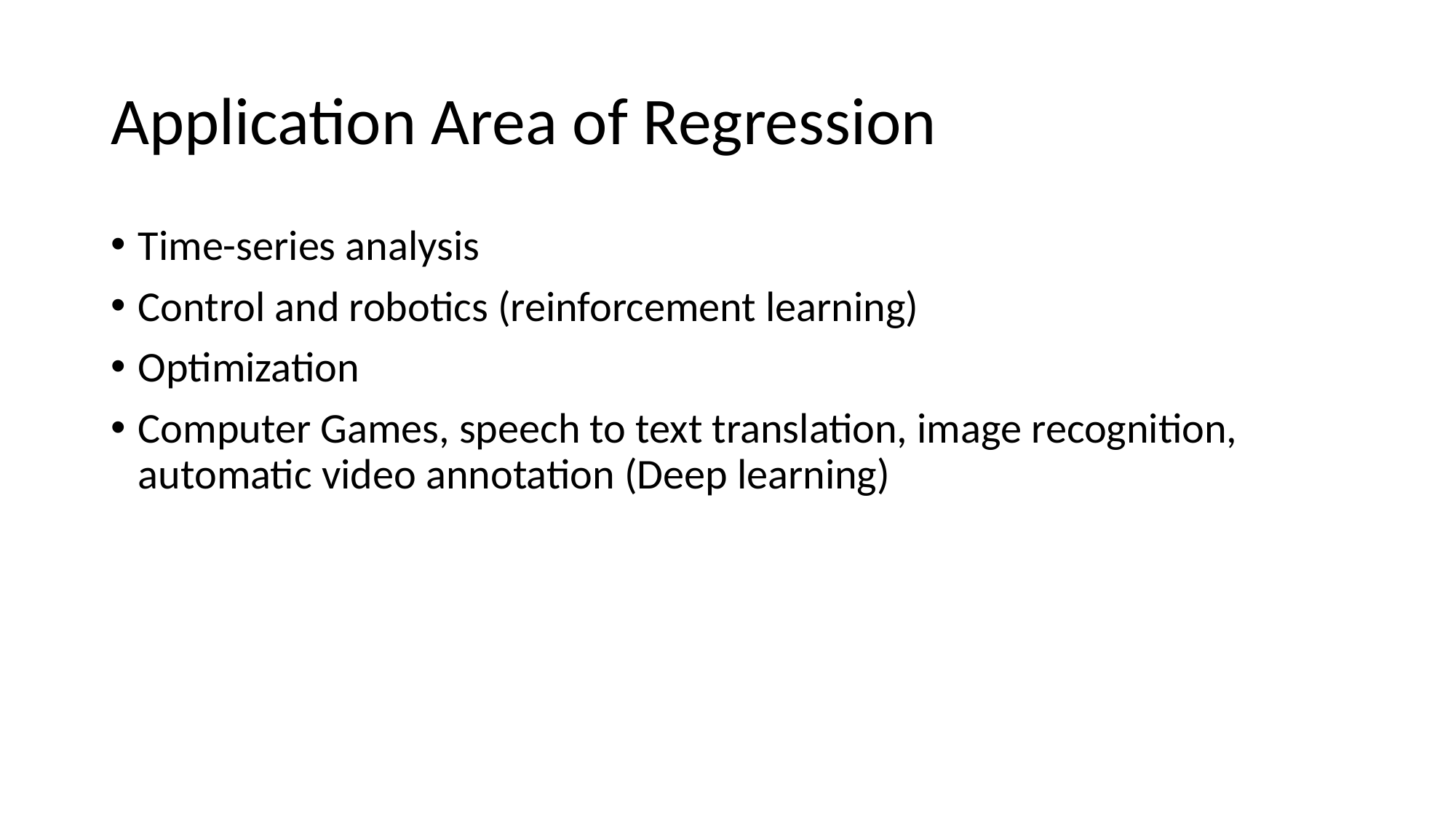

# Application Area of Regression
Time-series analysis
Control and robotics (reinforcement learning)
Optimization
Computer Games, speech to text translation, image recognition, automatic video annotation (Deep learning)